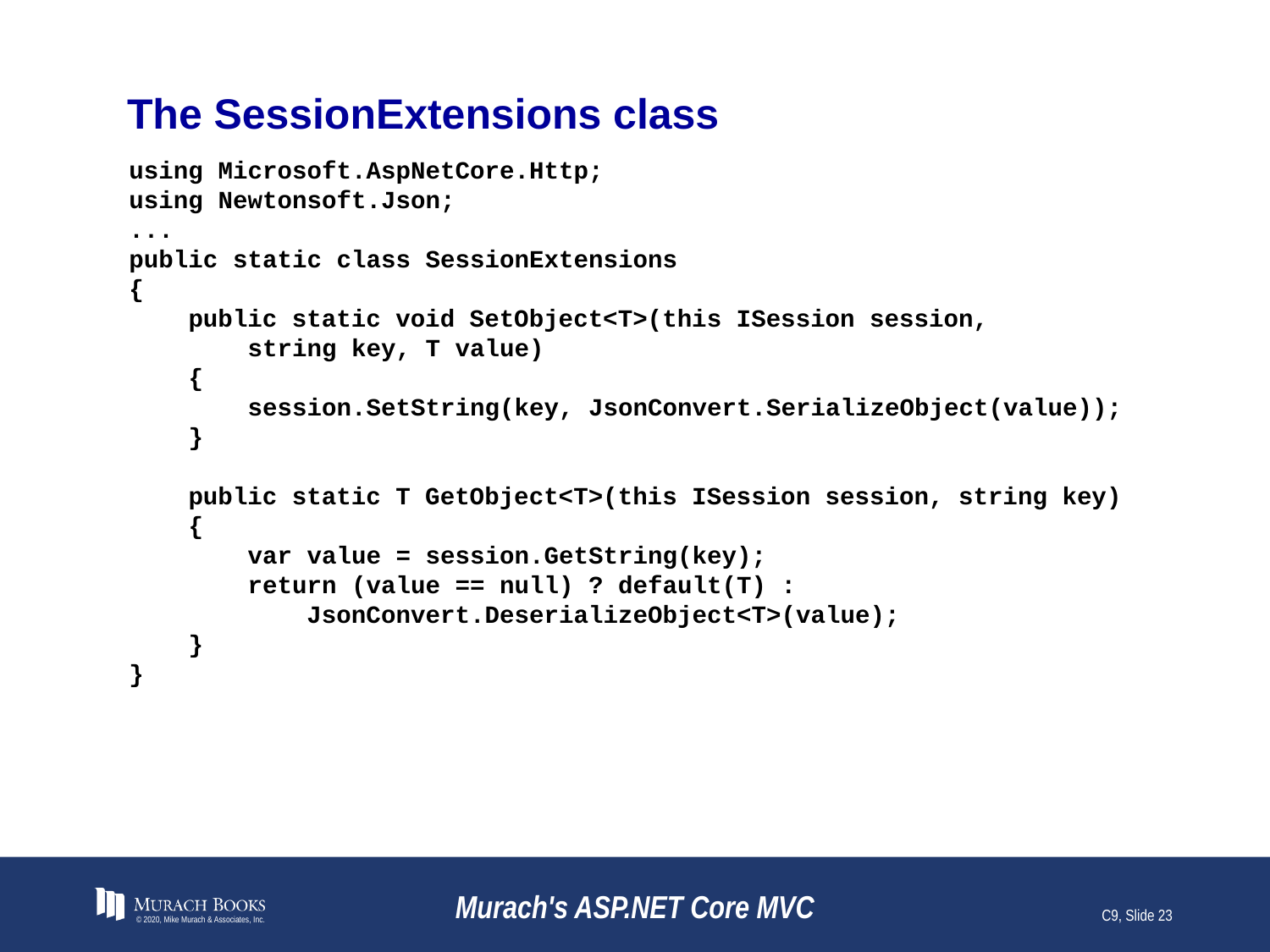

# The SessionExtensions class
using Microsoft.AspNetCore.Http;
using Newtonsoft.Json;
...
public static class SessionExtensions
{
    public static void SetObject<T>(this ISession session,
        string key, T value)
    {
        session.SetString(key, JsonConvert.SerializeObject(value));
    }

    public static T GetObject<T>(this ISession session, string key)
    {
        var value = session.GetString(key);
        return (value == null) ? default(T) :
            JsonConvert.DeserializeObject<T>(value);
    }
}

© 2020, Mike Murach & Associates, Inc.
Murach's ASP.NET Core MVC

C9, Slide 23